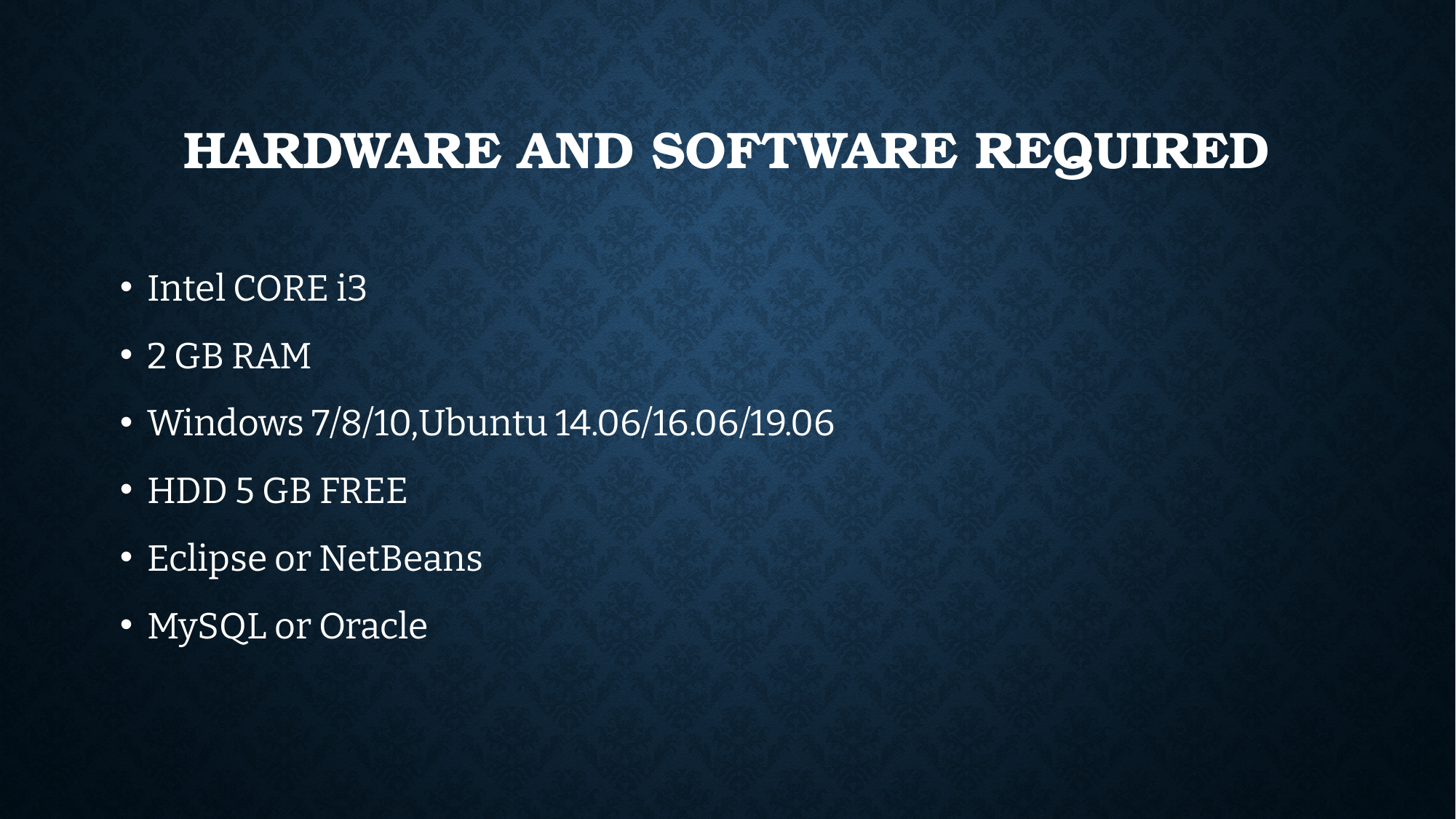

# Hardware And SOFTWARE required
Intel CORE i3
2 GB RAM
Windows 7/8/10,Ubuntu 14.06/16.06/19.06
HDD 5 GB FREE
Eclipse or NetBeans
MySQL or Oracle